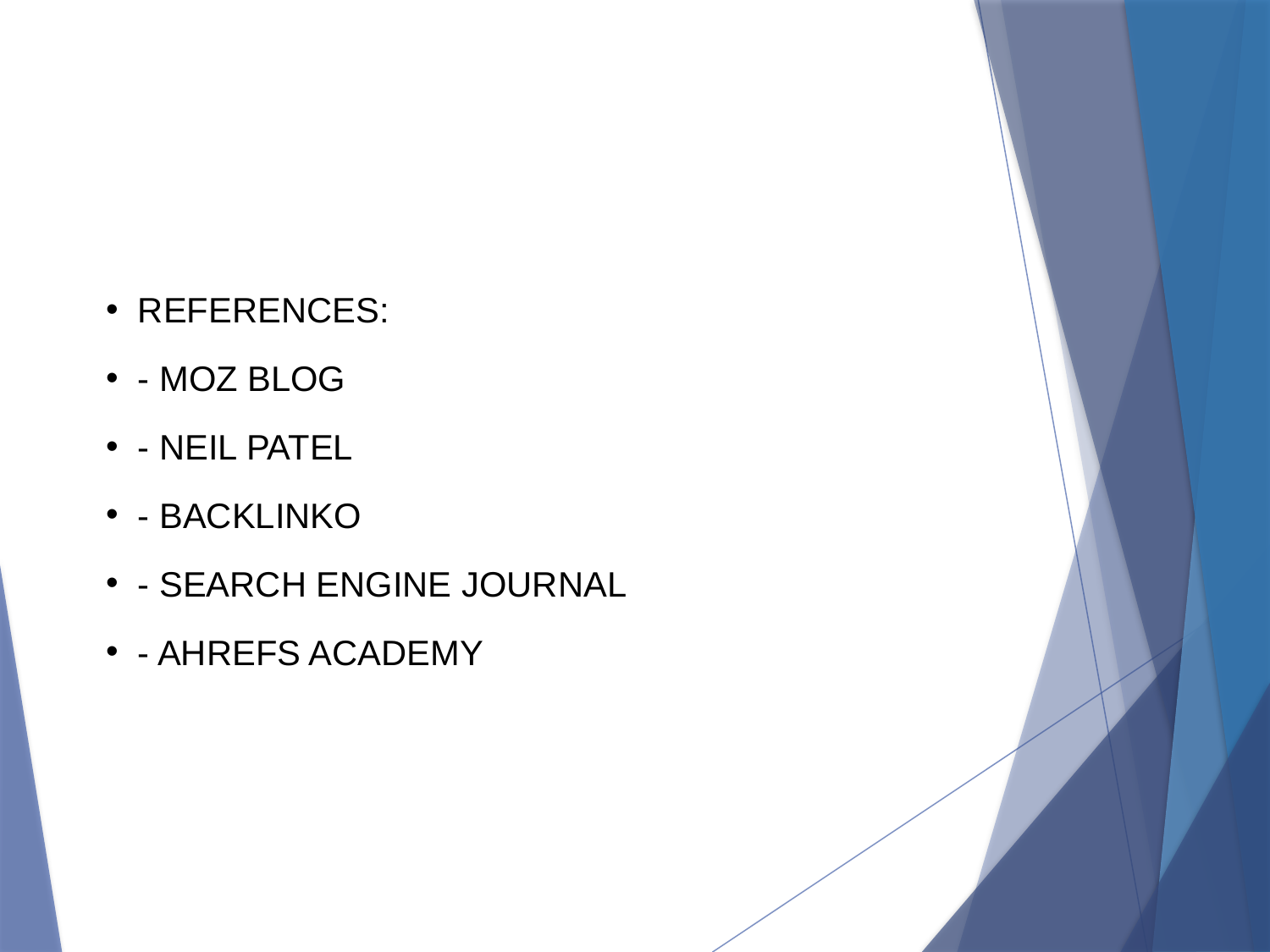

References:
- Moz Blog
- Neil Patel
- Backlinko
- Search Engine Journal
- Ahrefs Academy